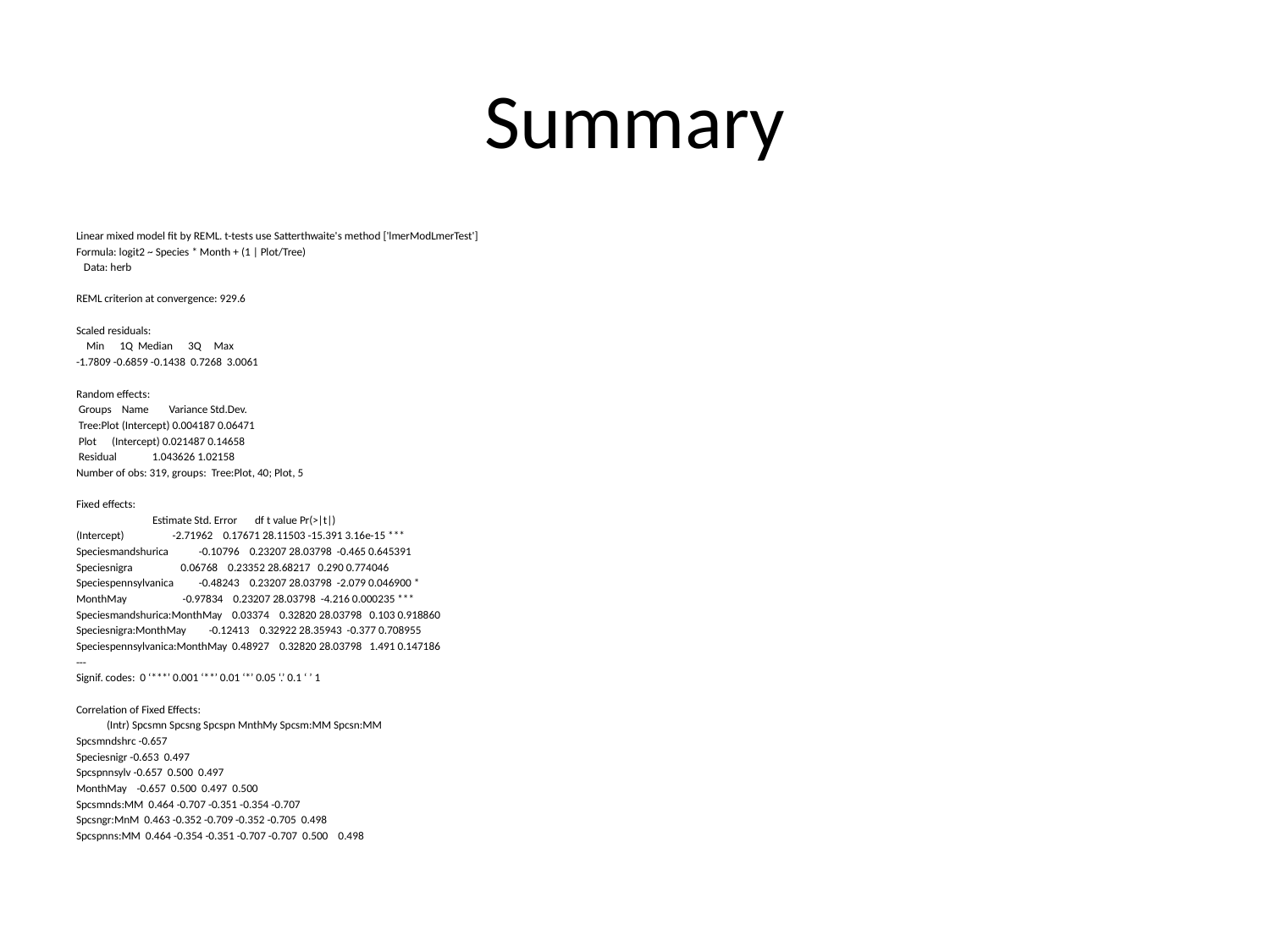

# Summary
Linear mixed model fit by REML. t-tests use Satterthwaite's method ['lmerModLmerTest']
Formula: logit2 ~ Species * Month + (1 | Plot/Tree)
   Data: herb

REML criterion at convergence: 929.6

Scaled residuals:
    Min      1Q  Median      3Q     Max
-1.7809 -0.6859 -0.1438  0.7268  3.0061

Random effects:
 Groups    Name        Variance Std.Dev.
 Tree:Plot (Intercept) 0.004187 0.06471
 Plot      (Intercept) 0.021487 0.14658
 Residual              1.043626 1.02158
Number of obs: 319, groups:  Tree:Plot, 40; Plot, 5

Fixed effects:
                              Estimate Std. Error       df t value Pr(>|t|)
(Intercept)                   -2.71962    0.17671 28.11503 -15.391 3.16e-15 ***
Speciesmandshurica            -0.10796    0.23207 28.03798  -0.465 0.645391
Speciesnigra                   0.06768    0.23352 28.68217   0.290 0.774046
Speciespennsylvanica          -0.48243    0.23207 28.03798  -2.079 0.046900 *
MonthMay                      -0.97834    0.23207 28.03798  -4.216 0.000235 ***
Speciesmandshurica:MonthMay    0.03374    0.32820 28.03798   0.103 0.918860
Speciesnigra:MonthMay         -0.12413    0.32922 28.35943  -0.377 0.708955
Speciespennsylvanica:MonthMay  0.48927    0.32820 28.03798   1.491 0.147186
---
Signif. codes:  0 ‘***’ 0.001 ‘**’ 0.01 ‘*’ 0.05 ‘.’ 0.1 ‘ ’ 1

Correlation of Fixed Effects:
            (Intr) Spcsmn Spcsng Spcspn MnthMy Spcsm:MM Spcsn:MM
Spcsmndshrc -0.657
Speciesnigr -0.653  0.497
Spcspnnsylv -0.657  0.500  0.497
MonthMay    -0.657  0.500  0.497  0.500
Spcsmnds:MM  0.464 -0.707 -0.351 -0.354 -0.707
Spcsngr:MnM  0.463 -0.352 -0.709 -0.352 -0.705  0.498
Spcspnns:MM  0.464 -0.354 -0.351 -0.707 -0.707  0.500    0.498